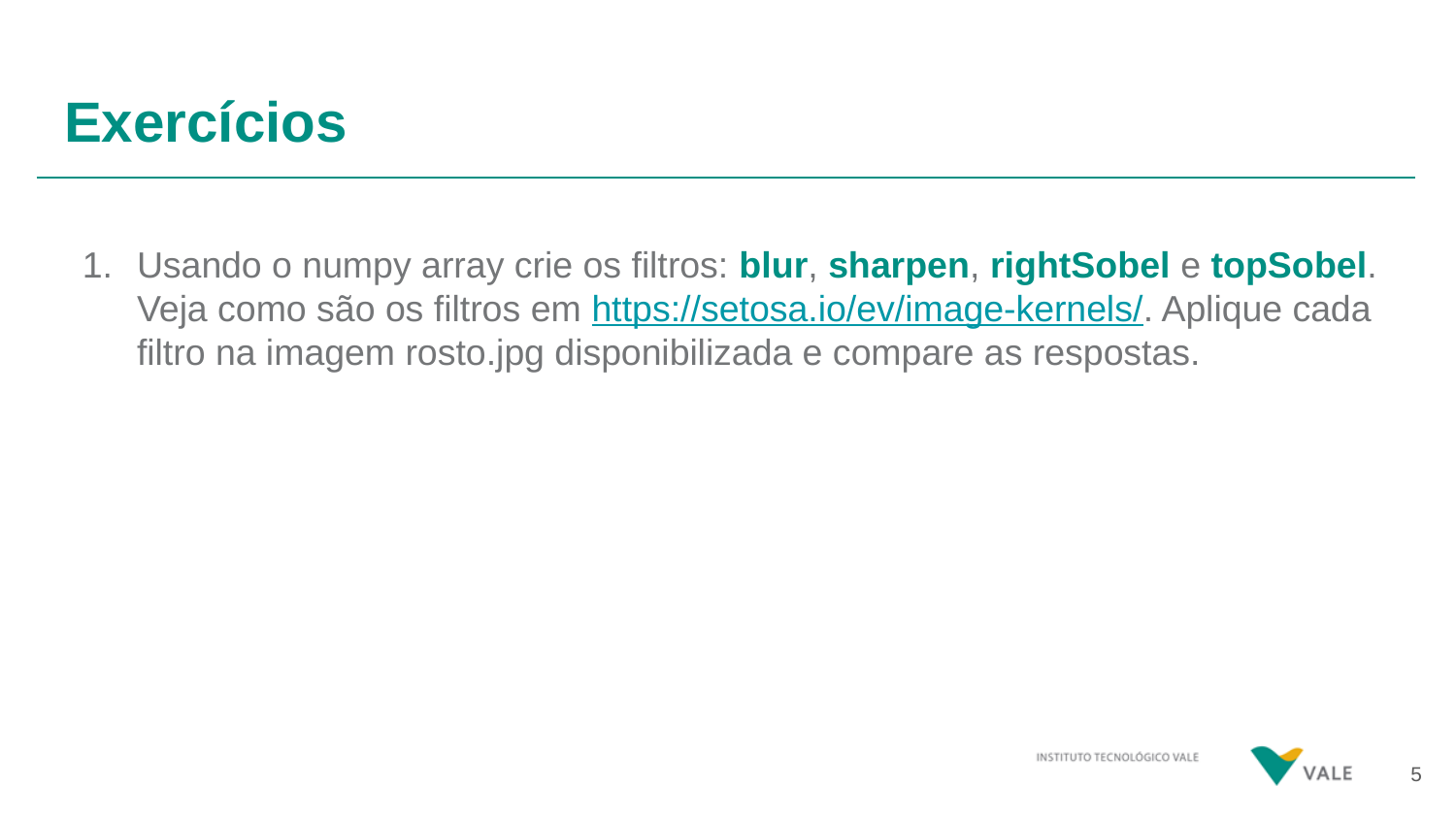

# Exercícios

Usando o numpy array crie os filtros: blur, sharpen, rightSobel e topSobel. Veja como são os filtros em https://setosa.io/ev/image-kernels/. Aplique cada filtro na imagem rosto.jpg disponibilizada e compare as respostas.
5